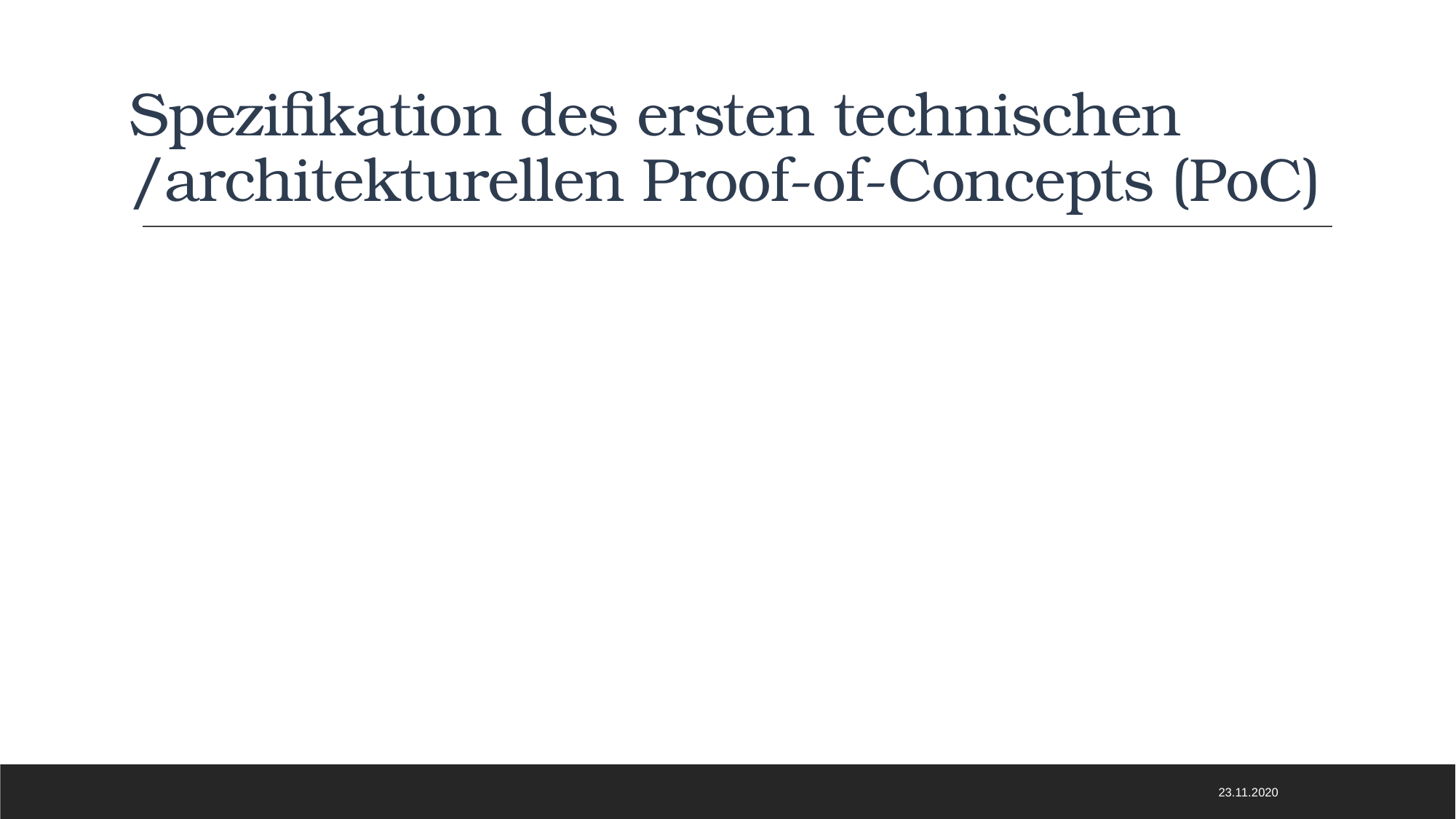

# Spezifikation des ersten technischen /architekturellen Proof-of-Concepts (PoC)
23.11.2020